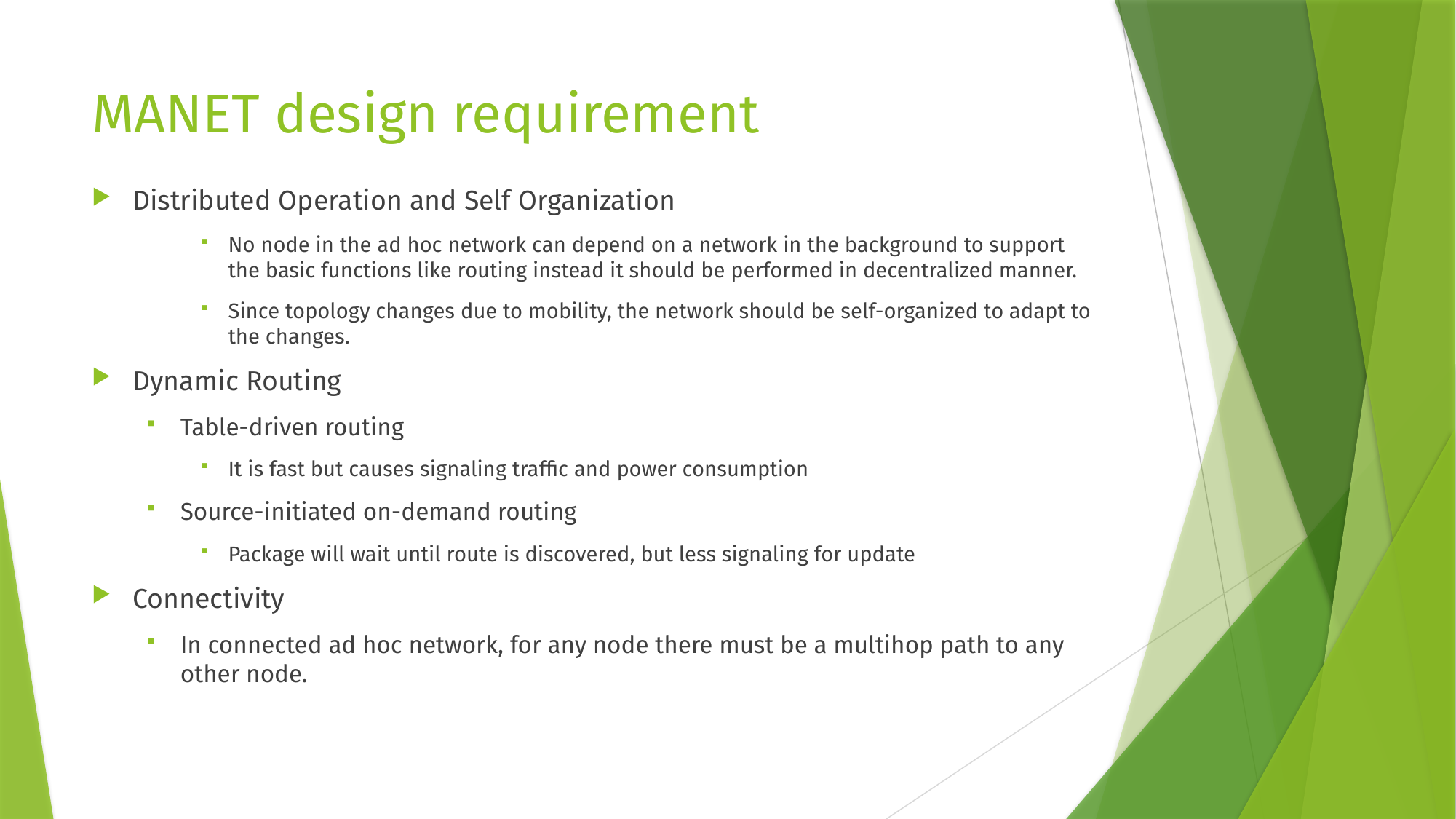

# MANET design requirement
Distributed Operation and Self Organization
No node in the ad hoc network can depend on a network in the background to support the basic functions like routing instead it should be performed in decentralized manner.
Since topology changes due to mobility, the network should be self-organized to adapt to the changes.
Dynamic Routing
Table-driven routing
It is fast but causes signaling traffic and power consumption
Source-initiated on-demand routing
Package will wait until route is discovered, but less signaling for update
Connectivity
In connected ad hoc network, for any node there must be a multihop path to any other node.